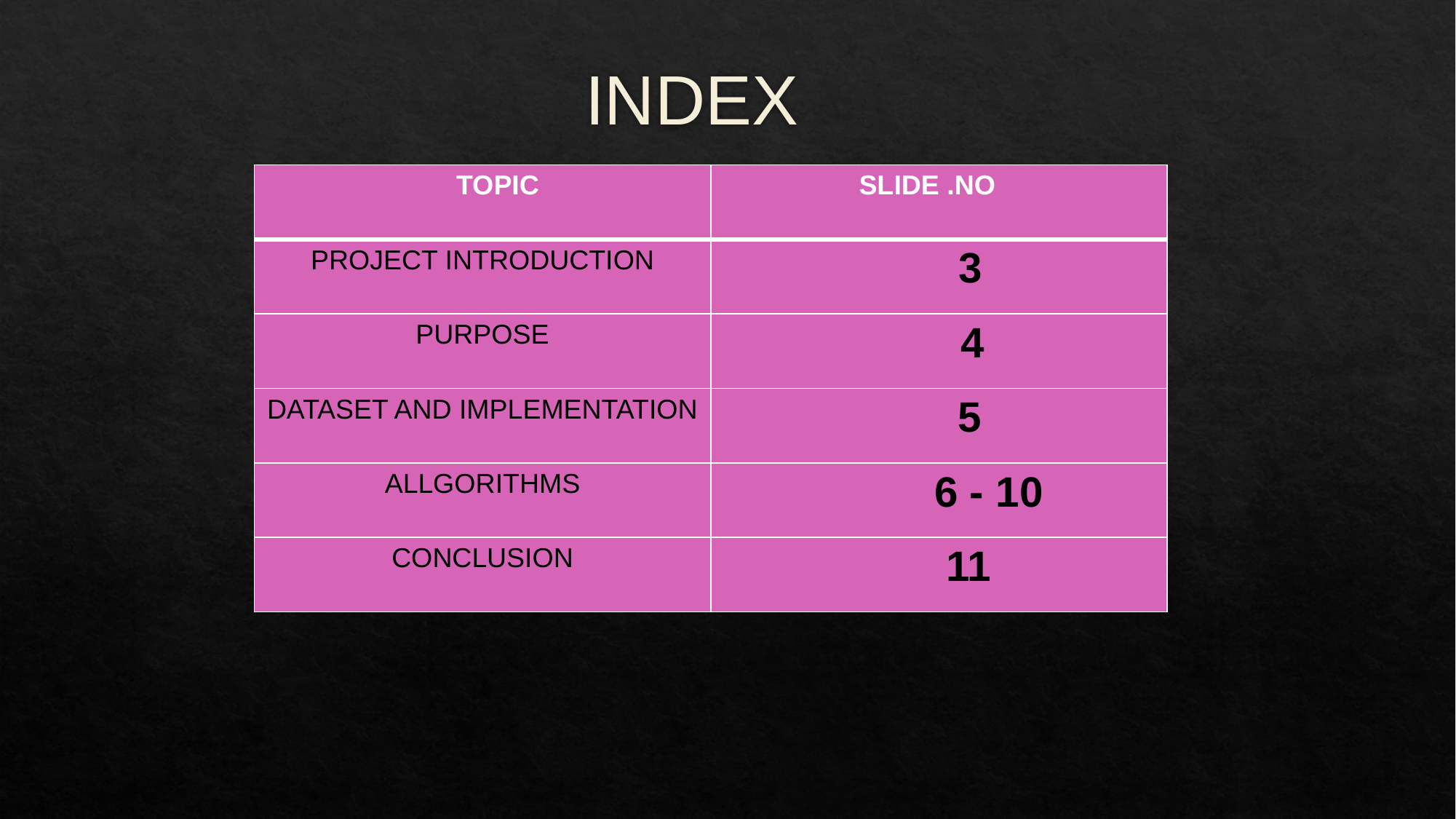

# INDEX
| TOPIC | SLIDE .NO |
| --- | --- |
| PROJECT INTRODUCTION | 3 |
| PURPOSE | 4 |
| DATASET AND IMPLEMENTATION | 5 |
| ALLGORITHMS | 6 - 10 |
| CONCLUSION | 11 |